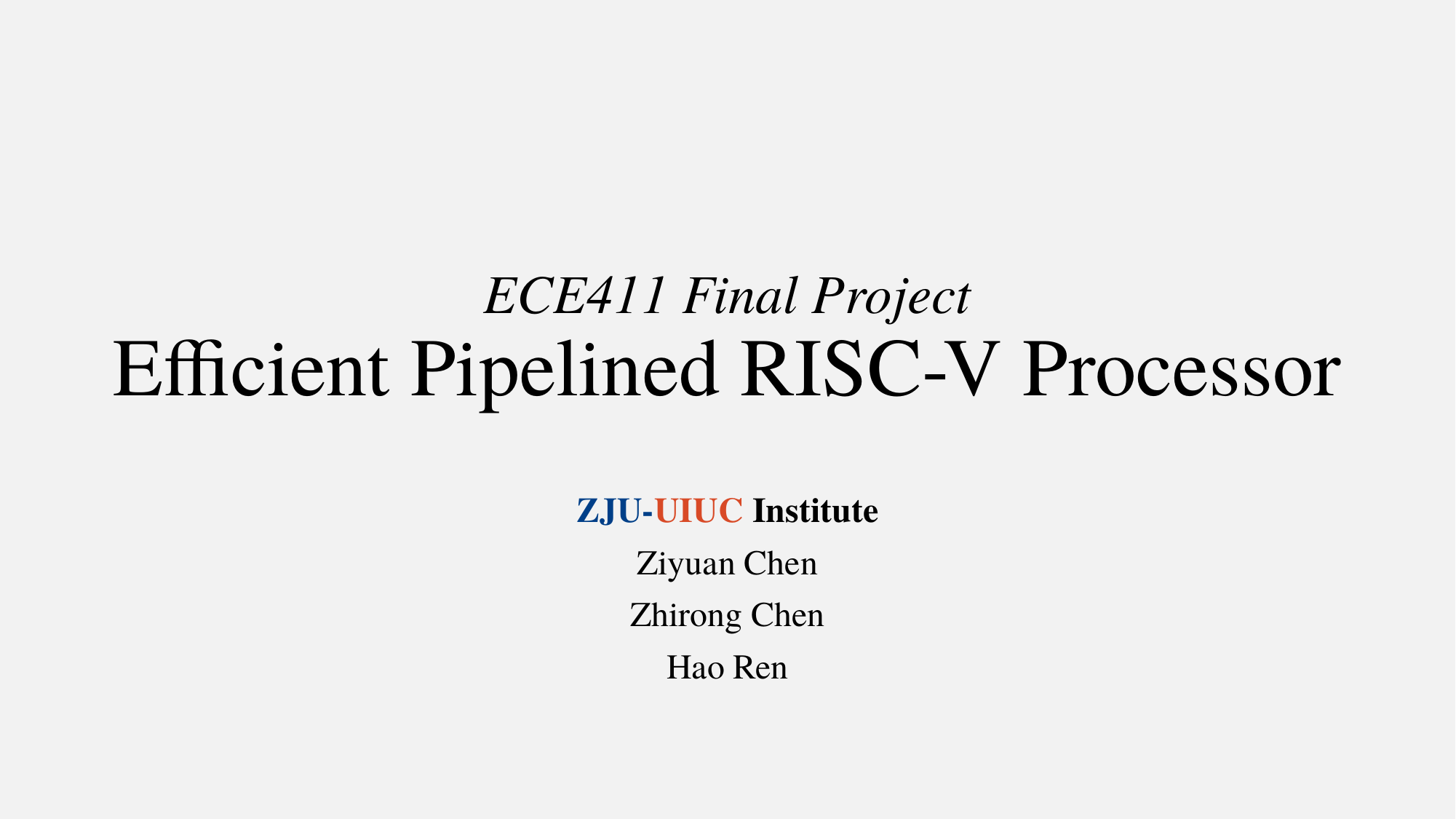

# ECE411 Final Project Efficient Pipelined RISC-V Processor

ZJU-UIUC Institute
Ziyuan Chen
Zhirong Chen
Hao Ren